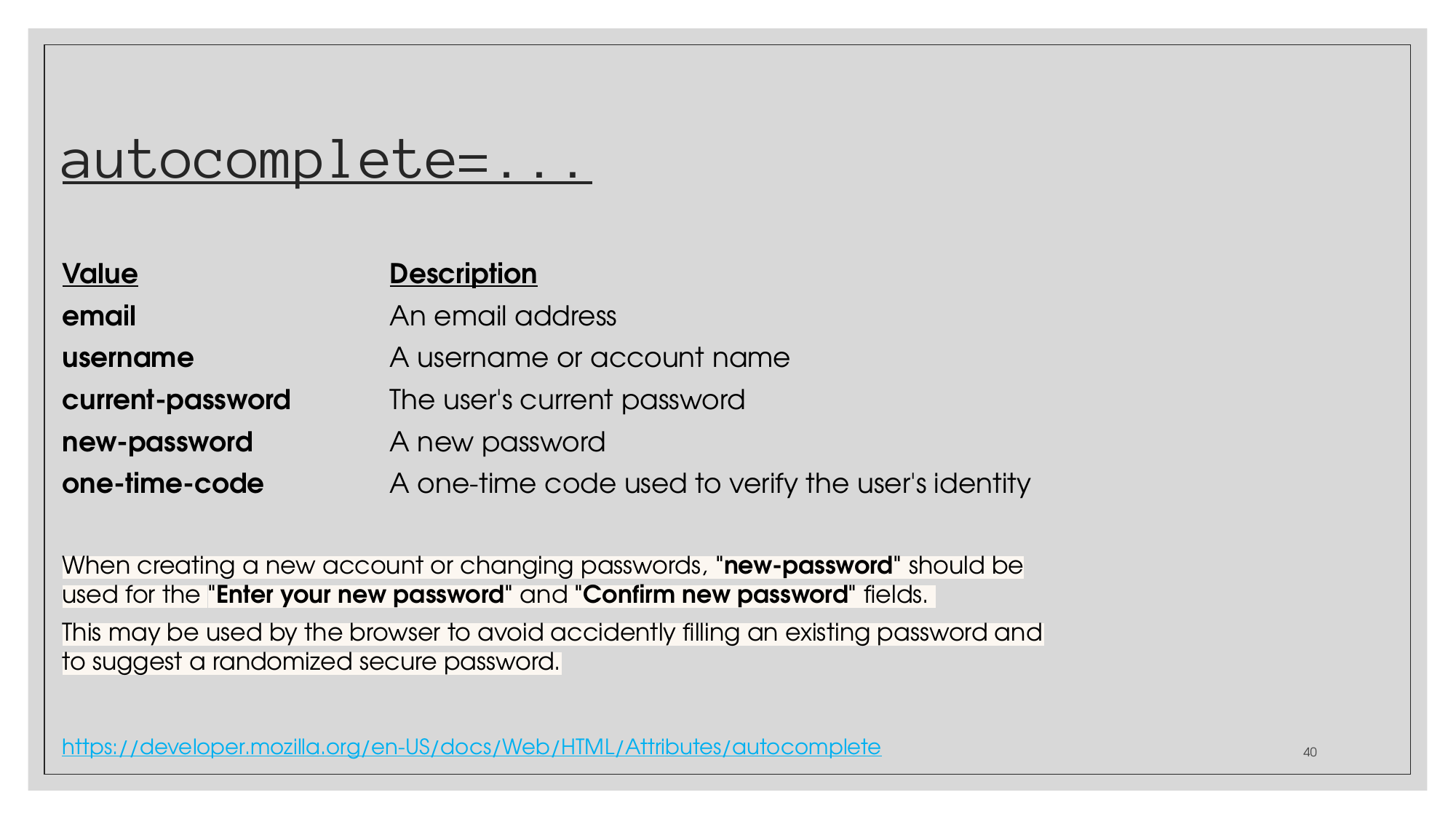

# autocomplete=...
Value			Description
email			An email address
username		A username or account name
current-password	The user's current password
new-password		A new password
one-time-code		A one-time code used to verify the user's identity

When creating a new account or changing passwords, "new-password" should be used for the "Enter your new password" and "Confirm new password" fields.
This may be used by the browser to avoid accidently filling an existing password and to suggest a randomized secure password.
40
https://developer.mozilla.org/en-US/docs/Web/HTML/Attributes/autocomplete